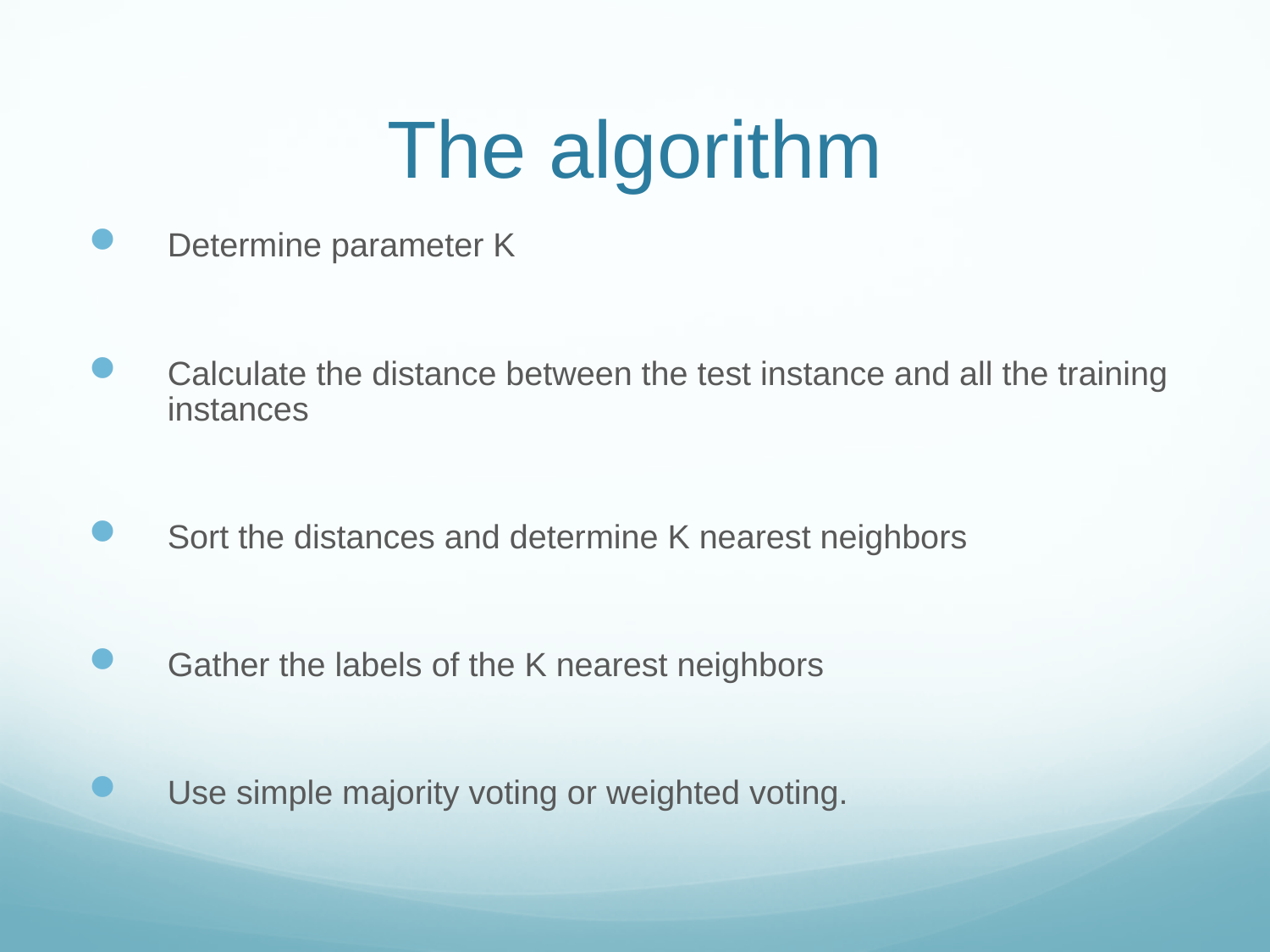

# The algorithm
Determine parameter K

Calculate the distance between the test instance and all the training instances

Sort the distances and determine K nearest neighbors

Gather the labels of the K nearest neighbors

Use simple majority voting or weighted voting.